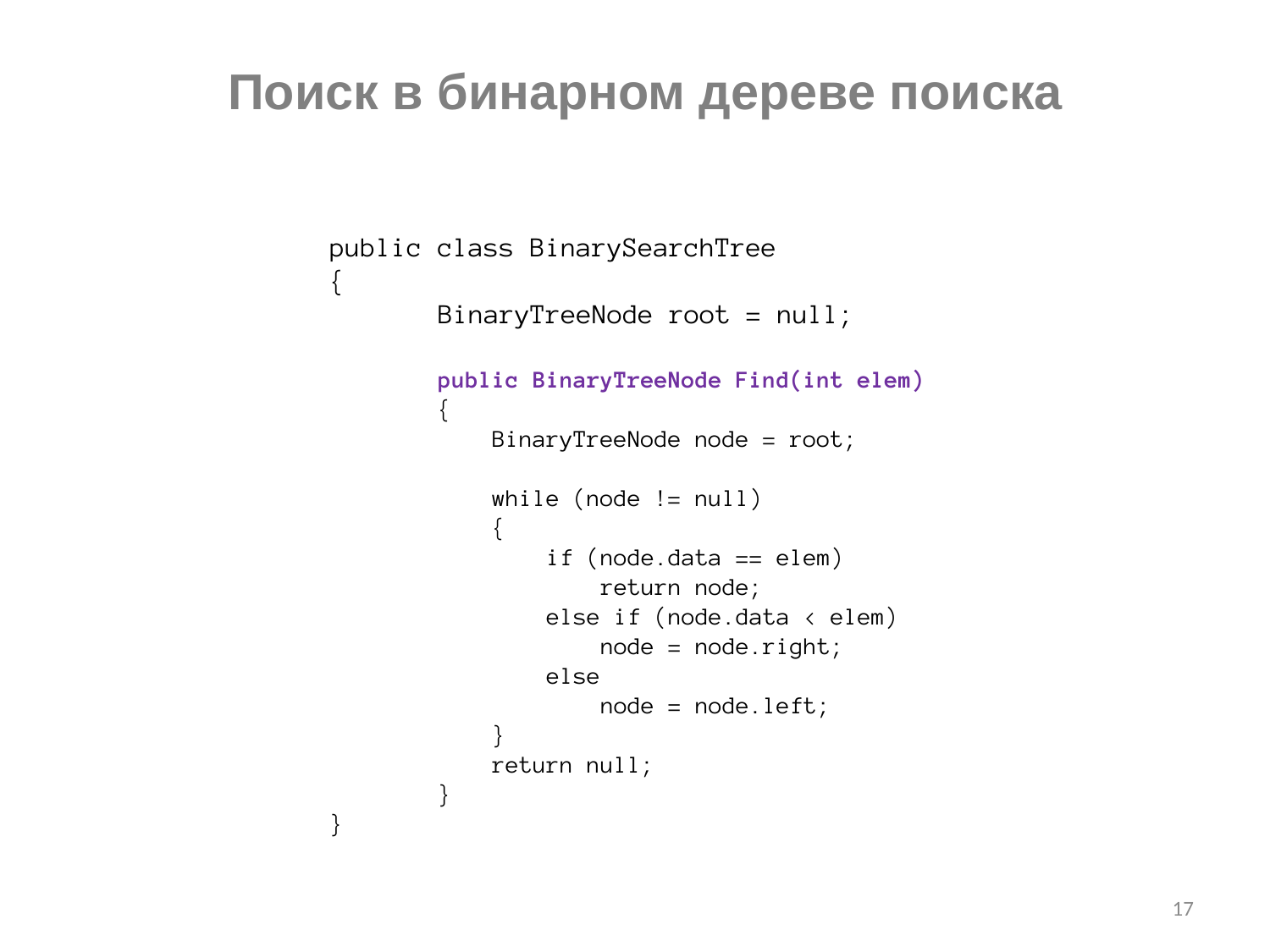

Поиск в бинарном дереве поиска
public class BinarySearchTree
{
       BinaryTreeNode root = null;

        public BinaryTreeNode Find(int elem)
        {
            BinaryTreeNode node = root;

            while (node != null)
            {
                if (node.data == elem)
                    return node;
                else if (node.data < elem)
                    node = node.right;
                else
                    node = node.left;
            }
            return null;
        }
}
17